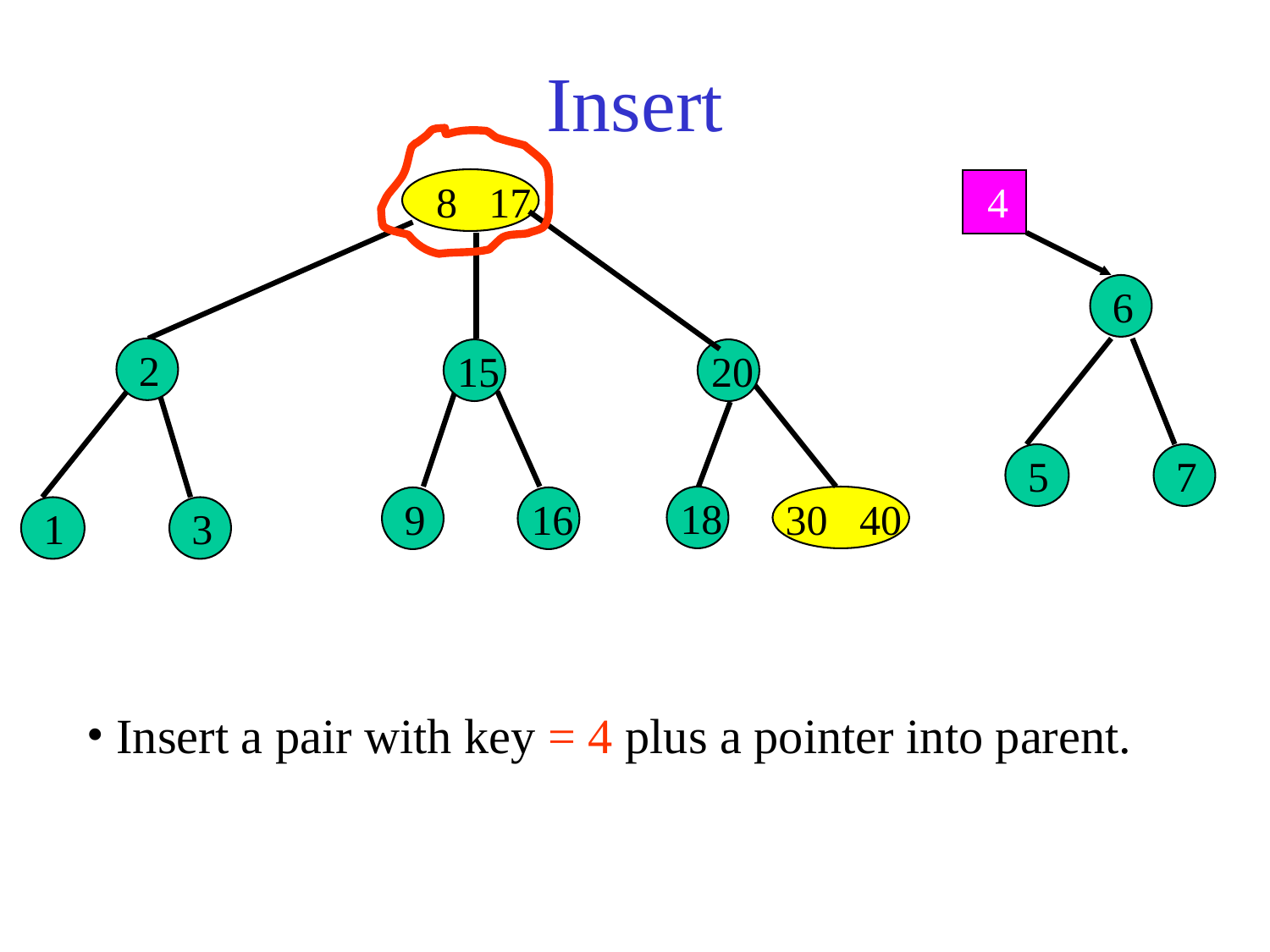

# Insert

8   17
4

6

2

15
20

5
7

18
9
16

30   40

1
3

 Insert a pair with key = 4 plus a pointer into parent.